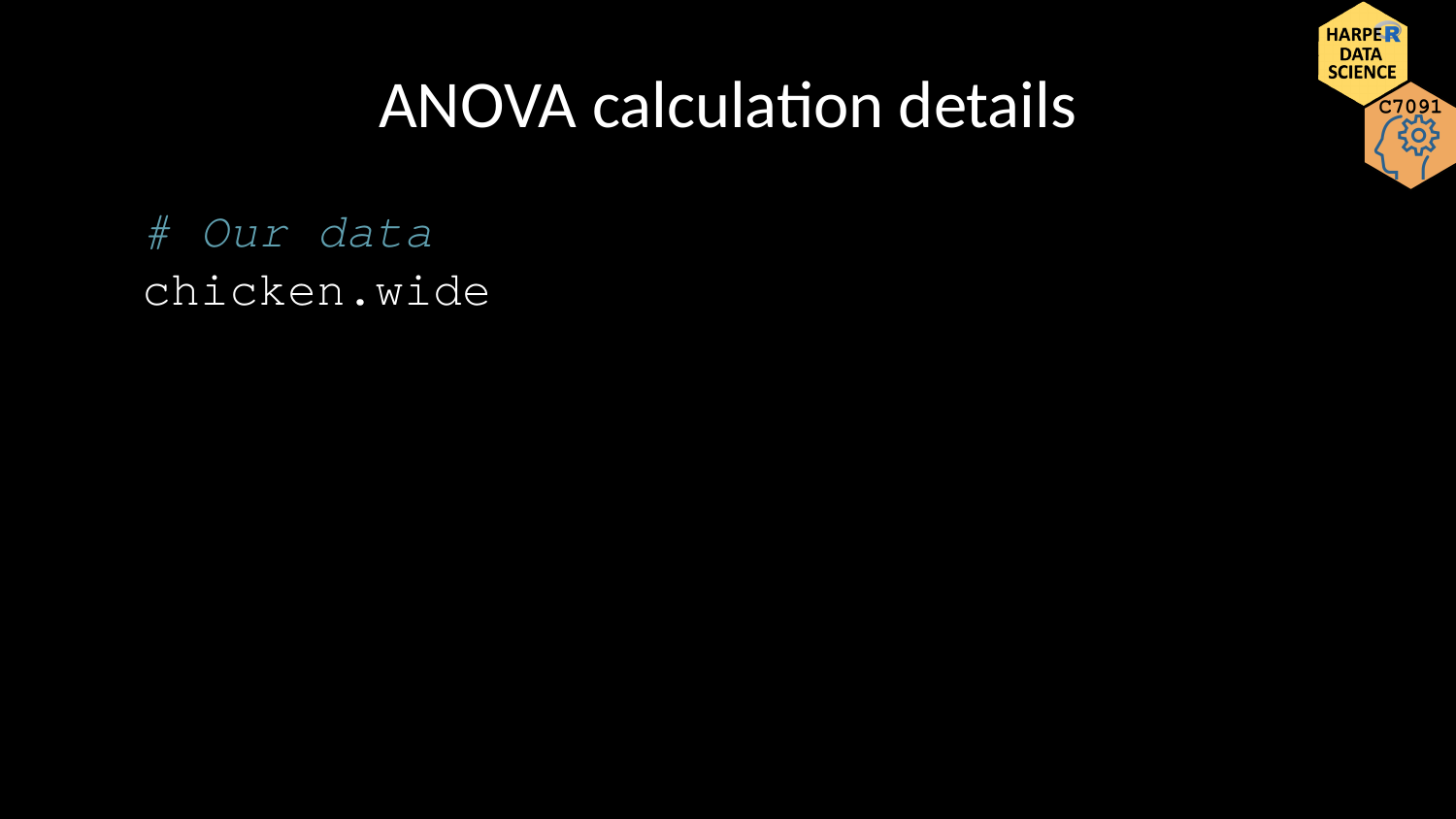

# ANOVA calculation details
# Our data chicken.wide